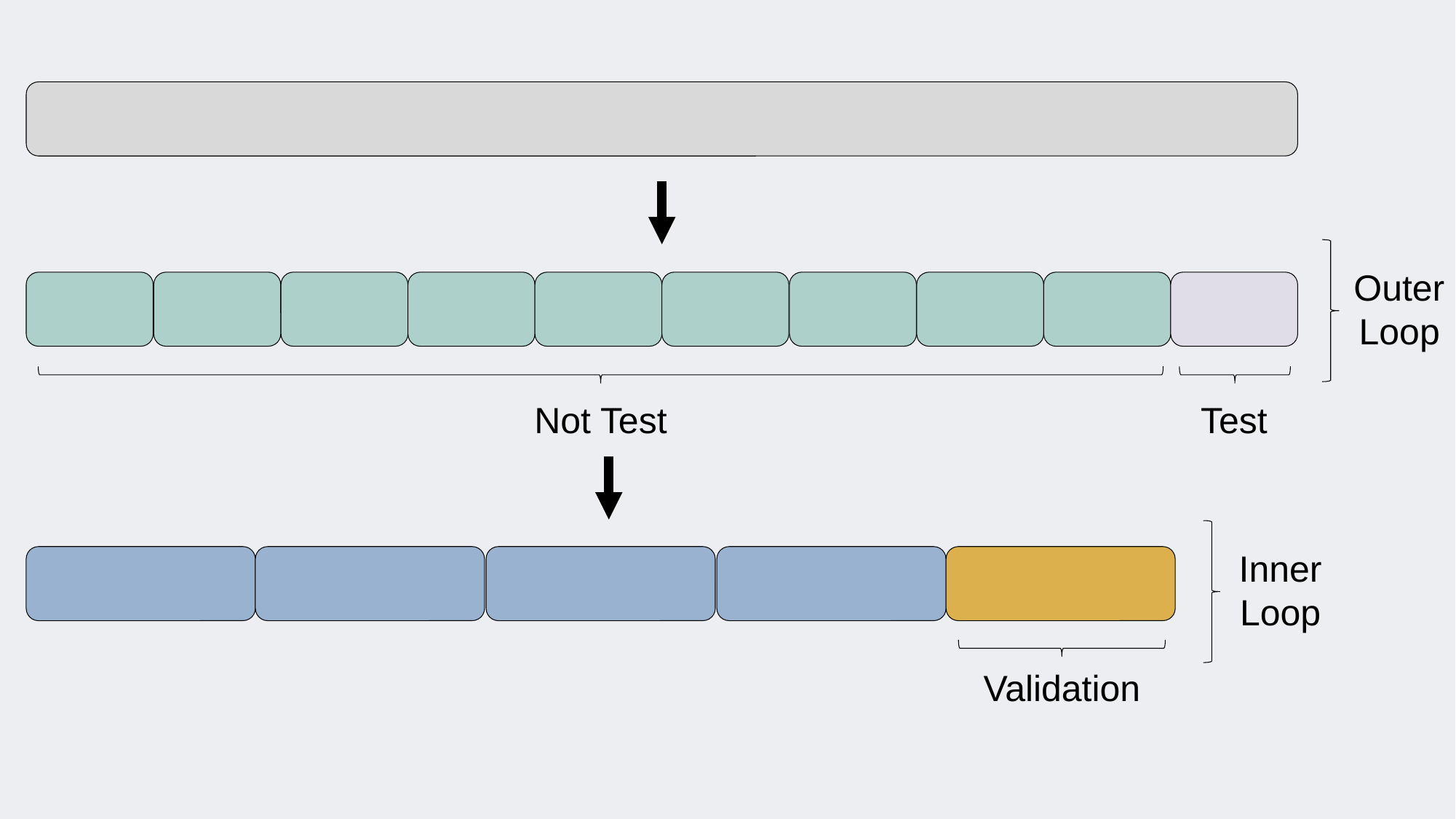

Not Test
Test

Validation

Outer Loop

Inner Loop